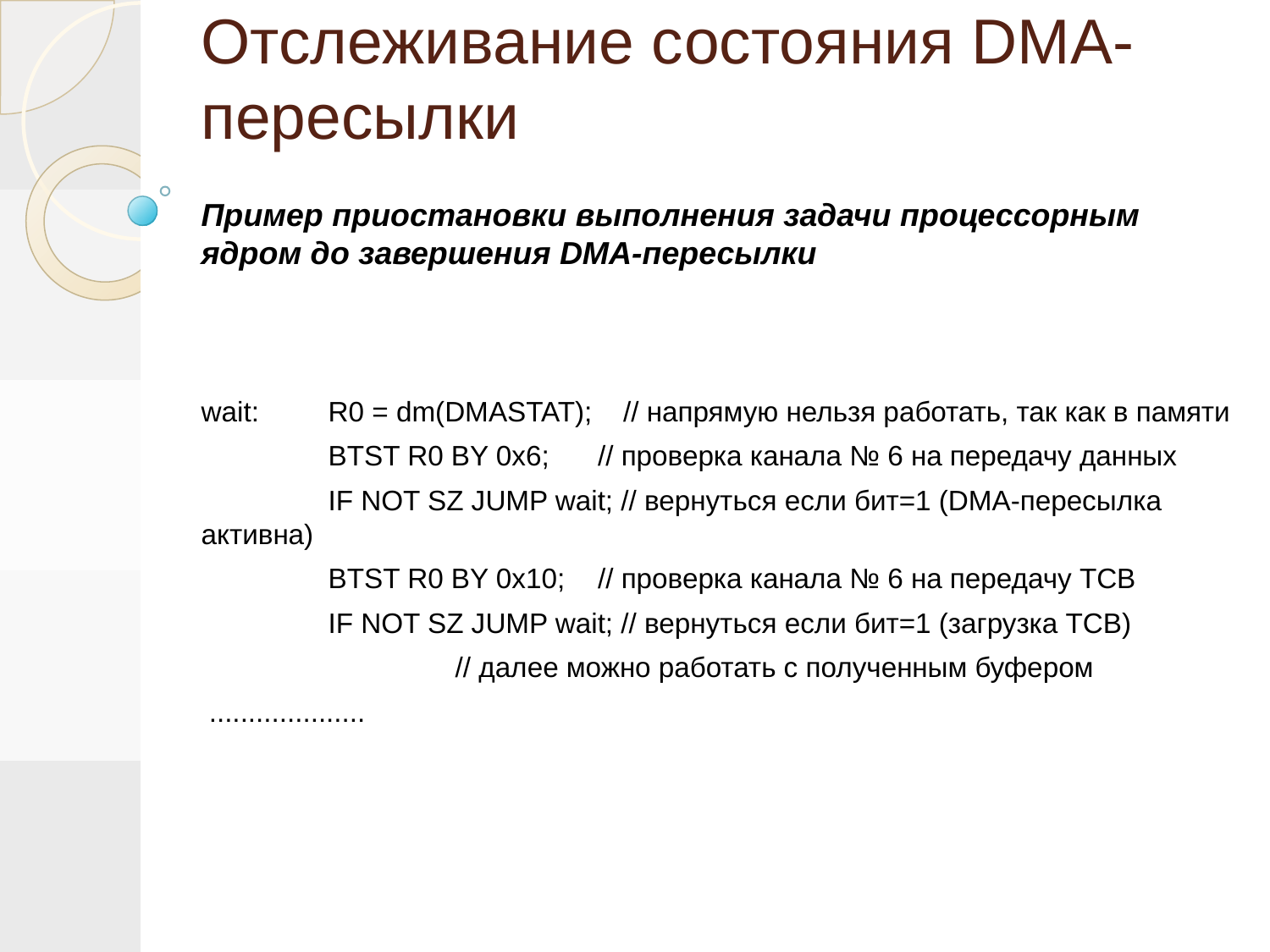

# Отслеживание состояния DMA-пересылки
Пример приостановки выполнения задачи процессорным ядром до завершения DMA-пересылки
wait:	R0 = dm(DMASTAT);    // напрямую нельзя работать, так как в памяти
	BTST R0 BY 0x6;	  // проверка канала № 6 на передачу данных
	IF NOT SZ JUMP wait; // вернуться если бит=1 (DMA-пересылка активна)
	BTST R0 BY 0x10;	  // проверка канала № 6 на передачу TCB
	IF NOT SZ JUMP wait; // вернуться если бит=1 (загрузка TCB)
		// далее можно работать с полученным буфером
 ....................